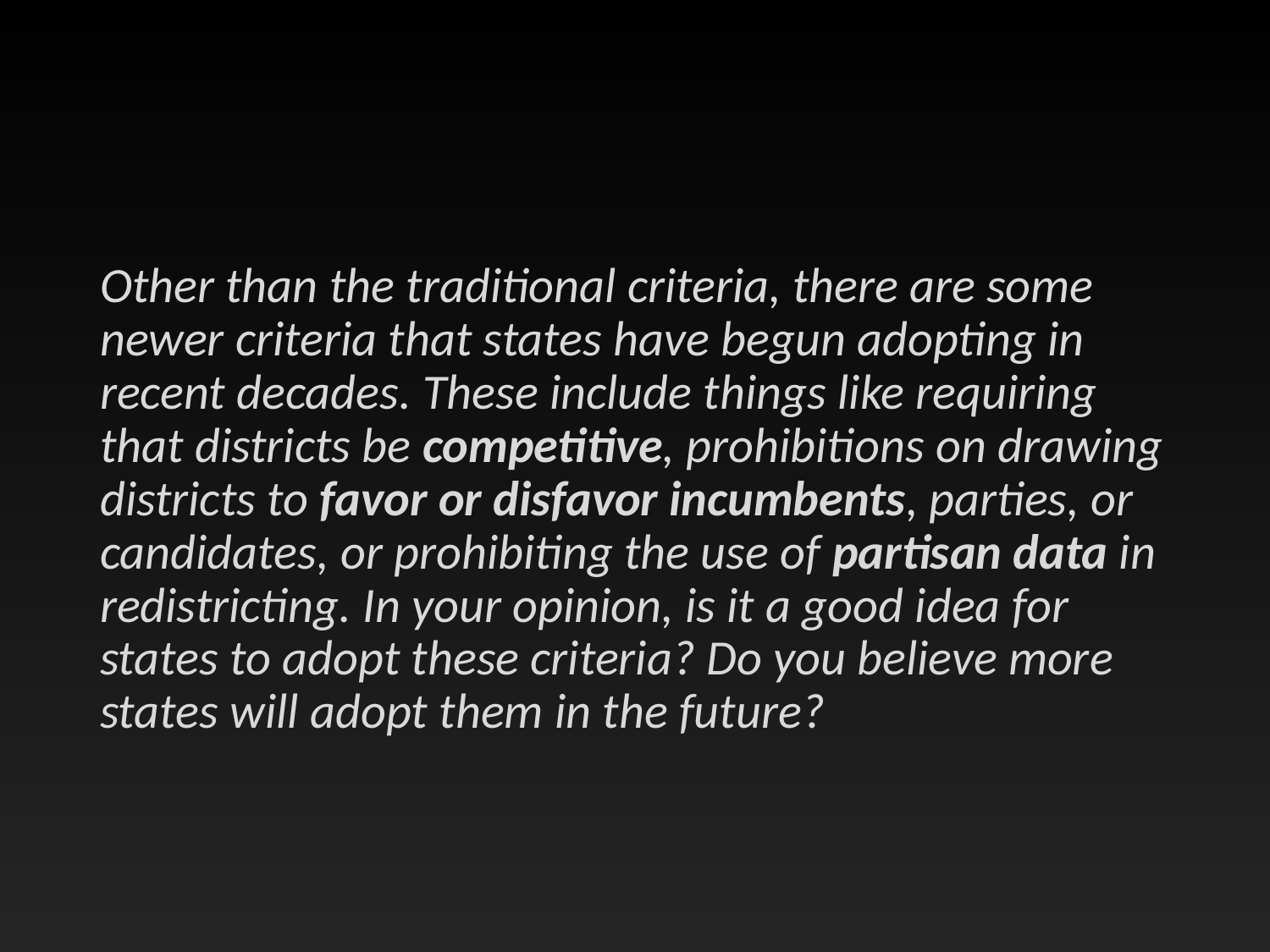

Other than the traditional criteria, there are some newer criteria that states have begun adopting in recent decades. These include things like requiring that districts be competitive, prohibitions on drawing districts to favor or disfavor incumbents, parties, or candidates, or prohibiting the use of partisan data in redistricting. In your opinion, is it a good idea for states to adopt these criteria? Do you believe more states will adopt them in the future?